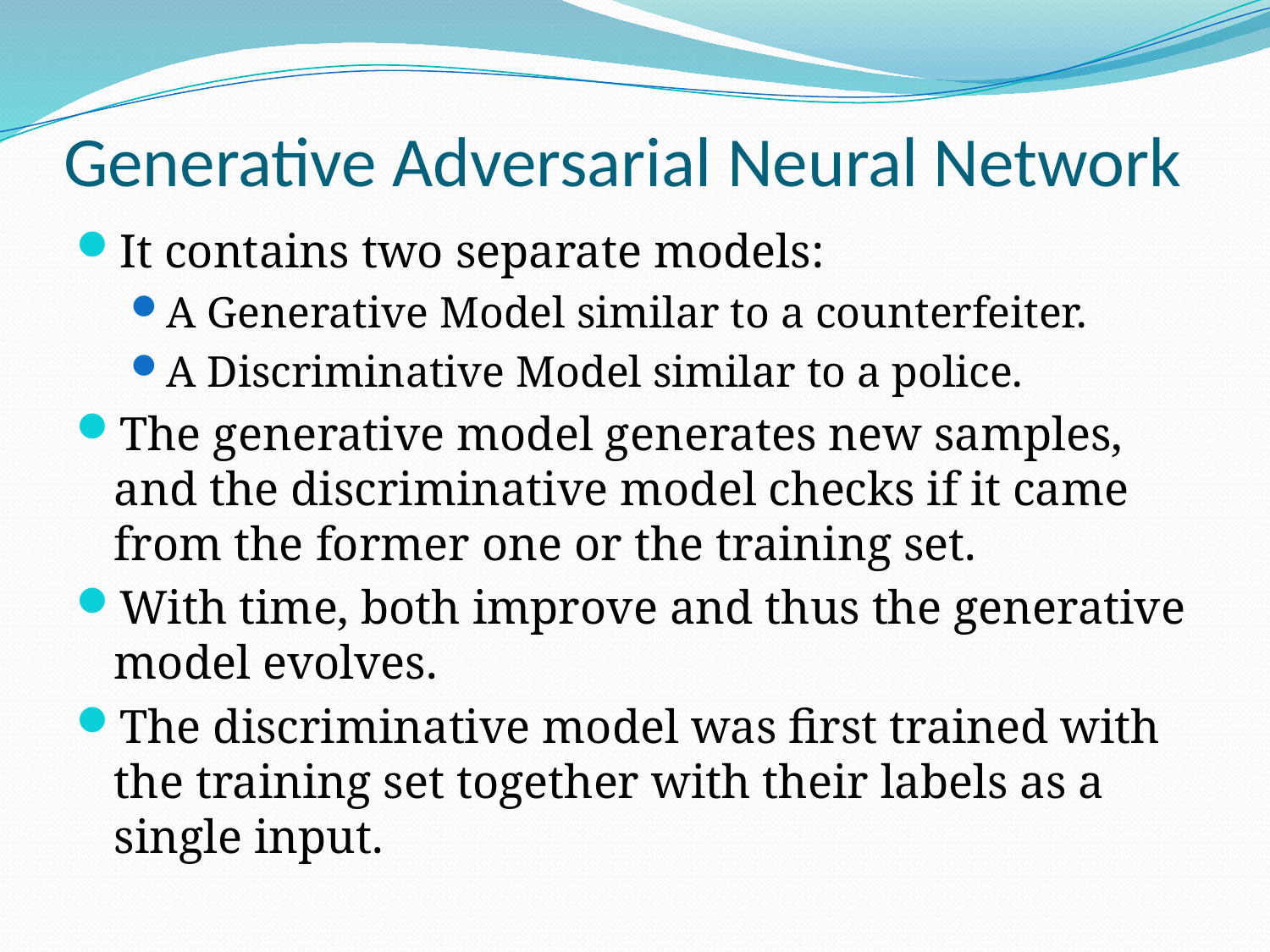

# Generative Adversarial Neural Network
It contains two separate models:
A Generative Model similar to a counterfeiter.
A Discriminative Model similar to a police.
The generative model generates new samples, and the discriminative model checks if it came from the former one or the training set.
With time, both improve and thus the generative model evolves.
The discriminative model was first trained with the training set together with their labels as a single input.